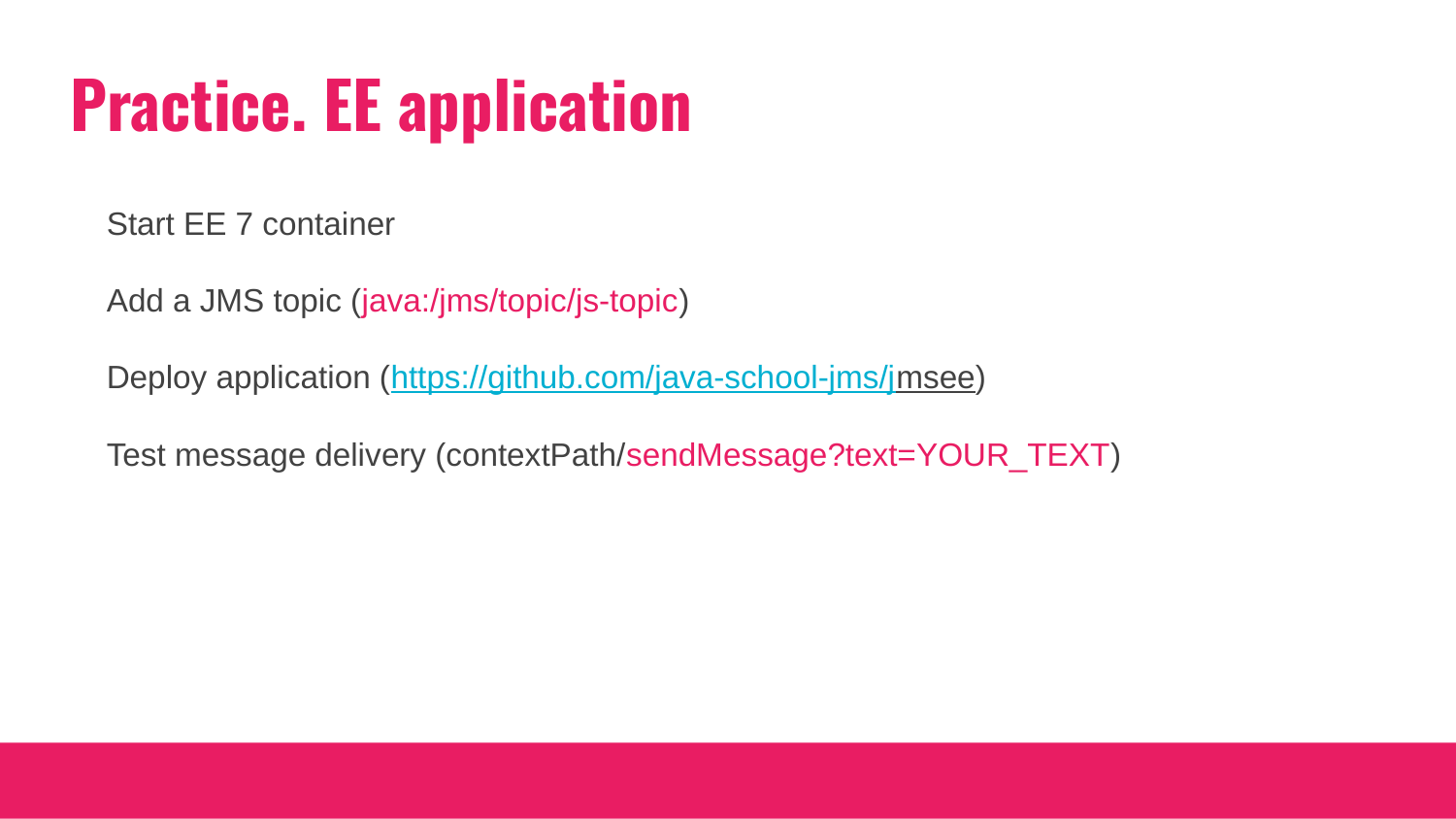

# Practice. EE application
Start EE 7 container
Add a JMS topic (java:/jms/topic/js-topic)
Deploy application (https://github.com/java-school-jms/jmsee)
Test message delivery (contextPath/sendMessage?text=YOUR_TEXT)